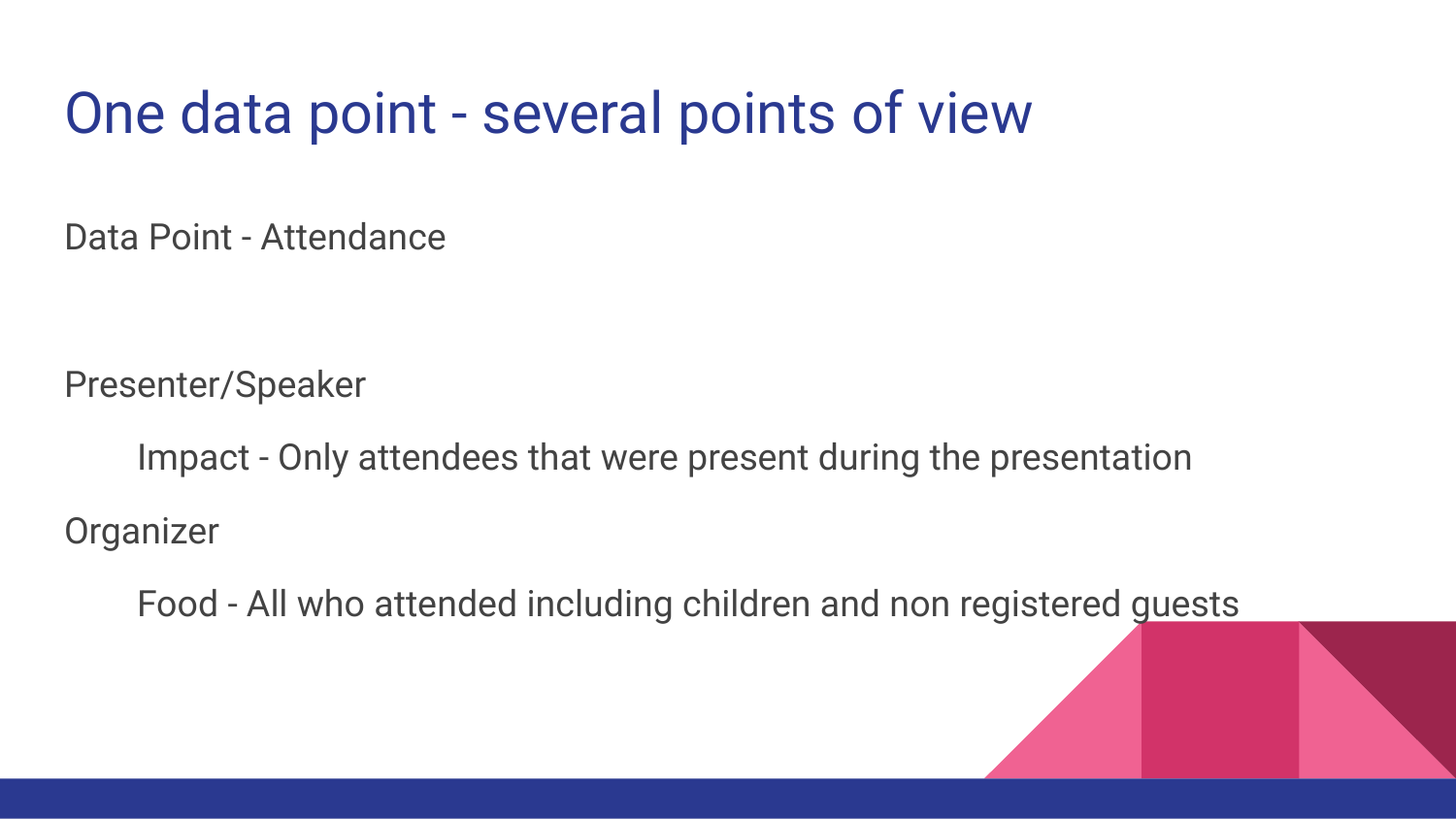

# One data point - several points of view
Data Point - Attendance

Presenter/Speaker
Impact - Only attendees that were present during the presentation
Organizer
Food - All who attended including children and non registered guests